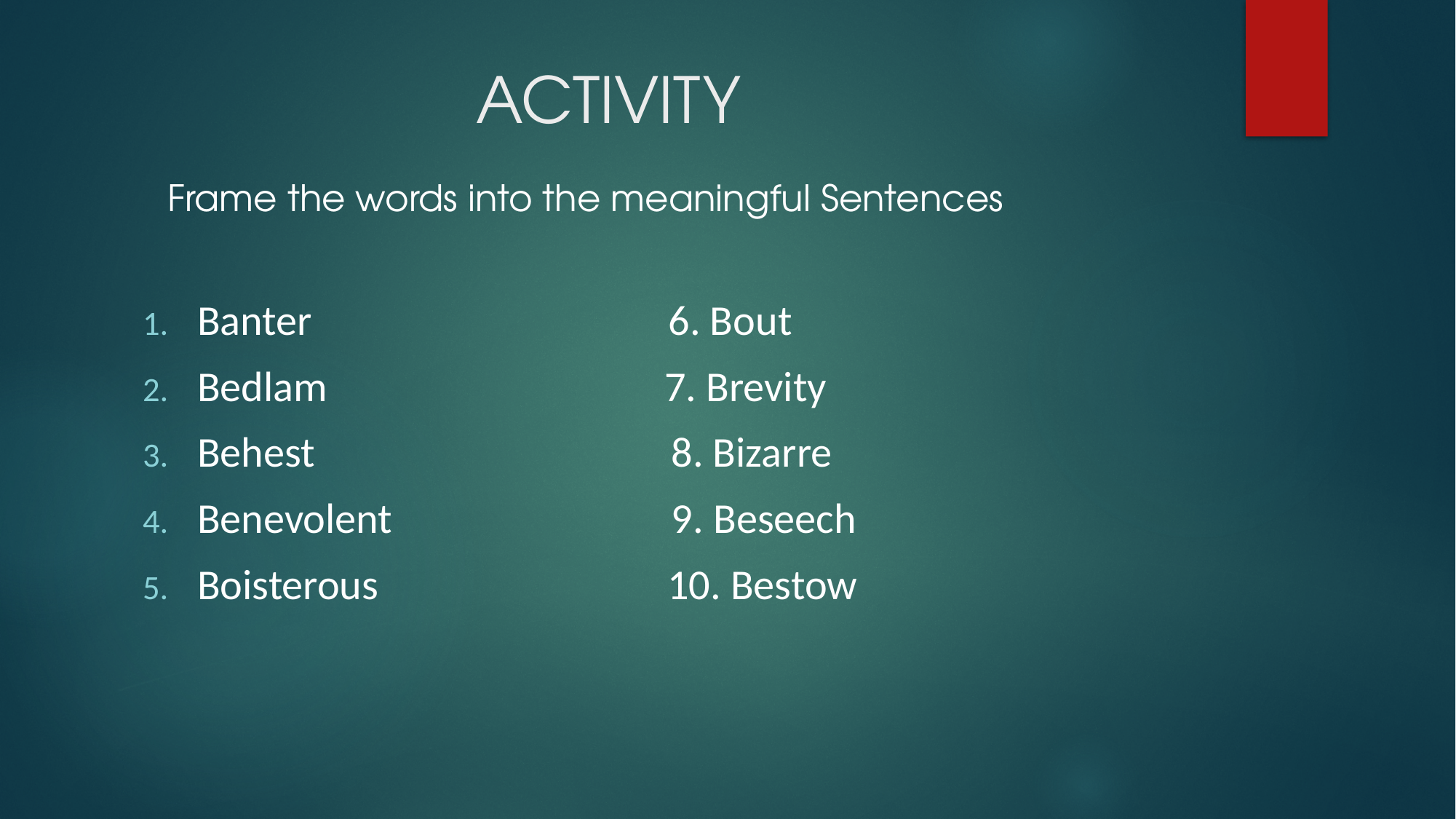

# ACTIVITY
   Frame the words into the meaningful Sentences

Banter                                     6. Bout
Bedlam                                   7. Brevity
Behest                                     8. Bizarre
Benevolent                             9. Beseech
Boisterous                              10. Bestow